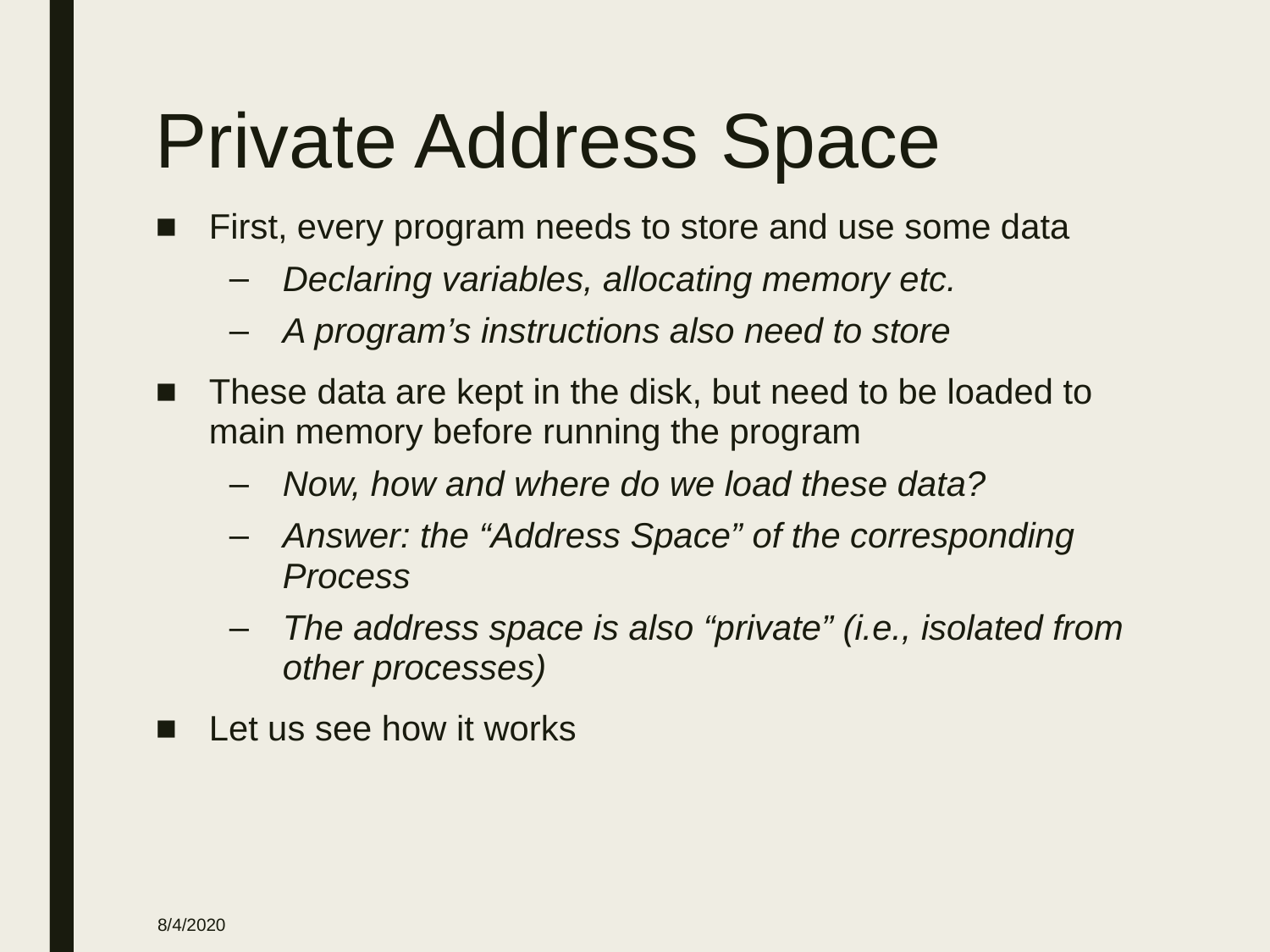

# Private Address Space
First, every program needs to store and use some data
Declaring variables, allocating memory etc.
A program’s instructions also need to store
These data are kept in the disk, but need to be loaded to main memory before running the program
Now, how and where do we load these data?
Answer: the “Address Space” of the corresponding Process
The address space is also “private” (i.e., isolated from other processes)
Let us see how it works

8/4/2020